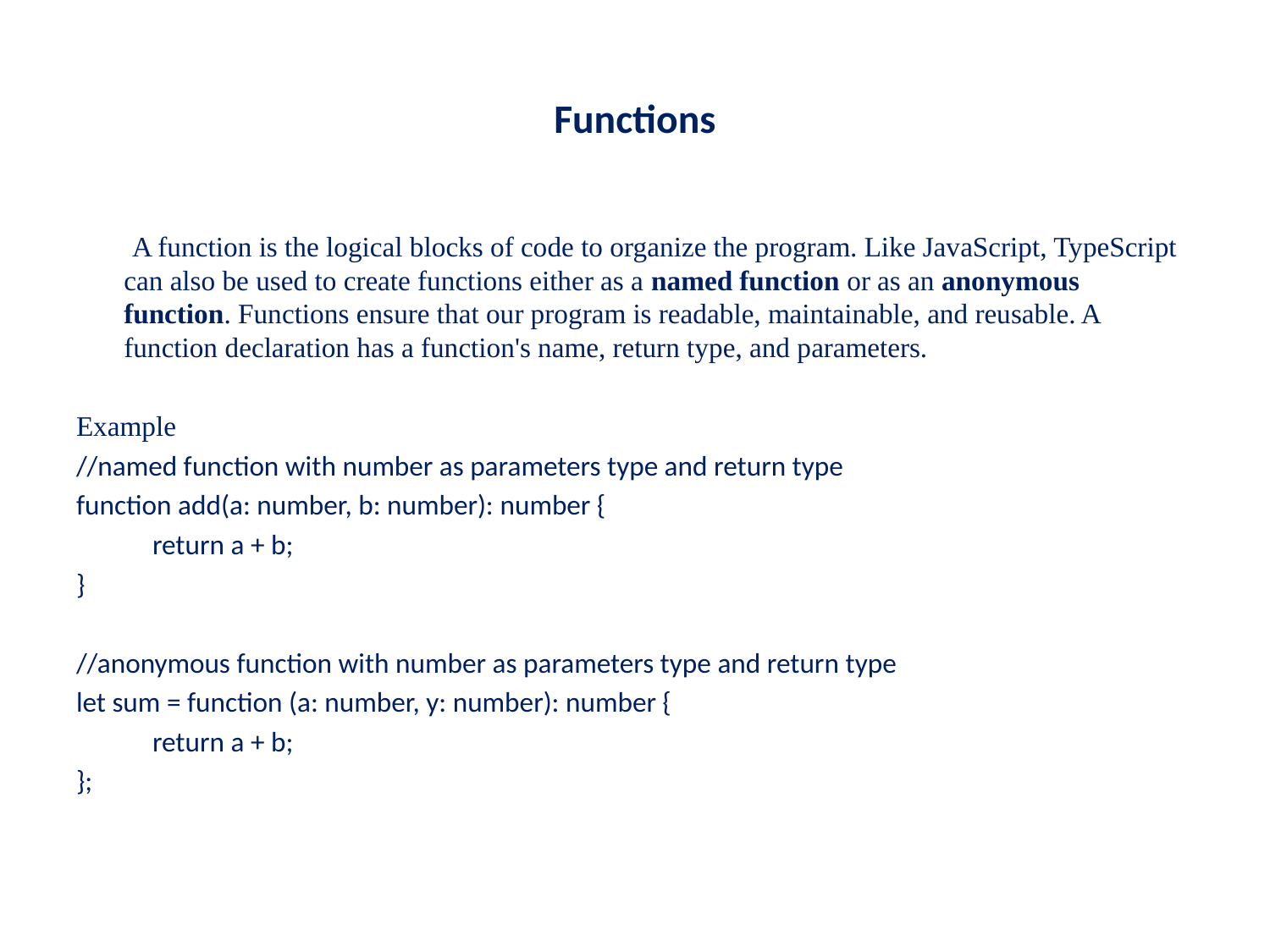

# Functions
        A function is the logical blocks of code to organize the program. Like JavaScript, TypeScript can also be used to create functions either as a named function or as an anonymous function. Functions ensure that our program is readable, maintainable, and reusable. A function declaration has a function's name, return type, and parameters.

Example
//named function with number as parameters type and return type
function add(a: number, b: number): number {
            return a + b;
}

//anonymous function with number as parameters type and return type
let sum = function (a: number, y: number): number {
            return a + b;
};